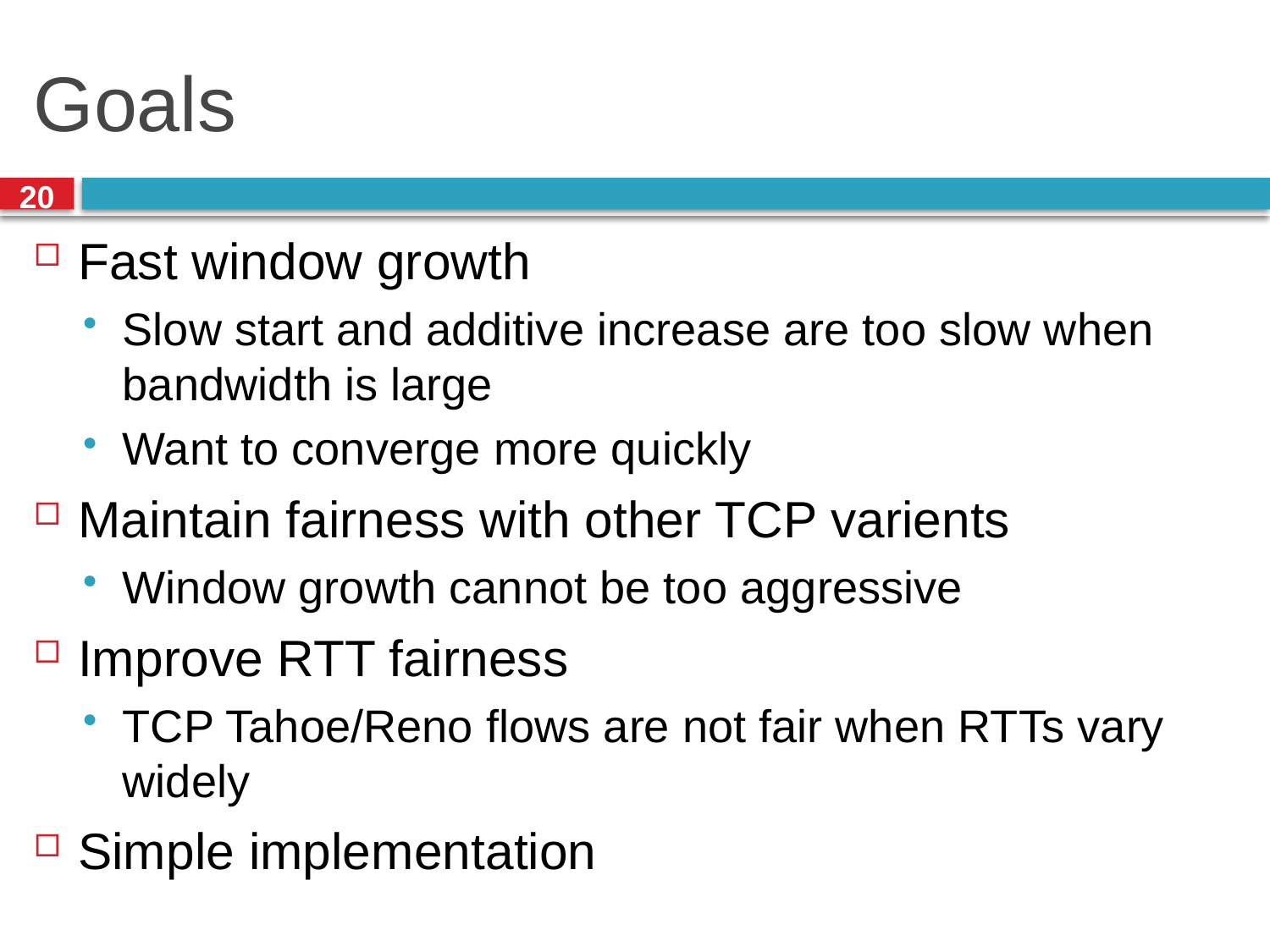

# Goals
20
Fast window growth
Slow start and additive increase are too slow when bandwidth is large
Want to converge more quickly
Maintain fairness with other TCP varients
Window growth cannot be too aggressive
Improve RTT fairness
TCP Tahoe/Reno flows are not fair when RTTs vary widely
Simple implementation